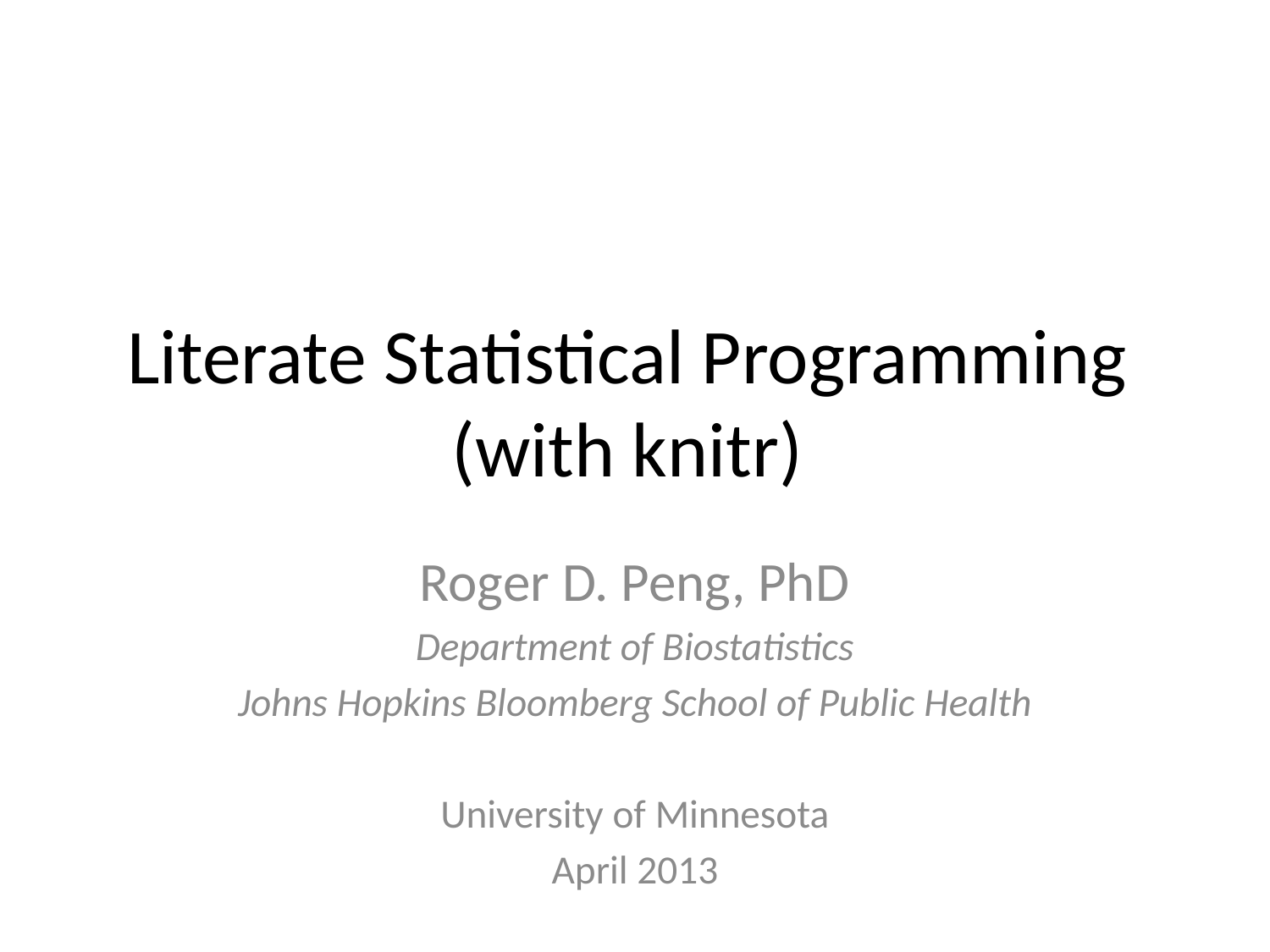

# Literate Statistical Programming (with knitr)
Roger D. Peng, PhD
Department of Biostatistics
Johns Hopkins Bloomberg School of Public Health

University of Minnesota
April 2013